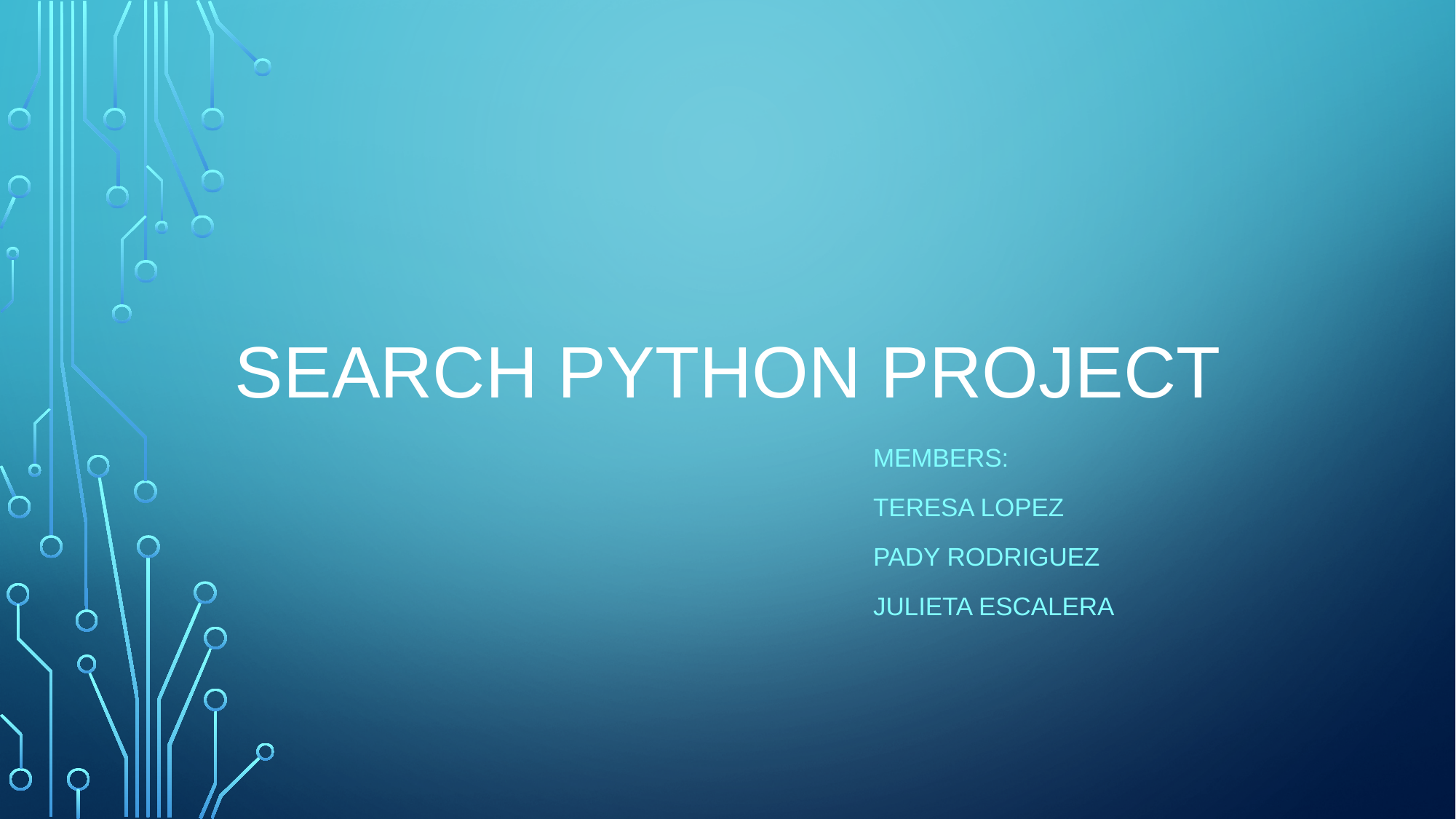

# Search Python Project
Members:
Teresa Lopez
Pady Rodriguez
Julieta Escalera